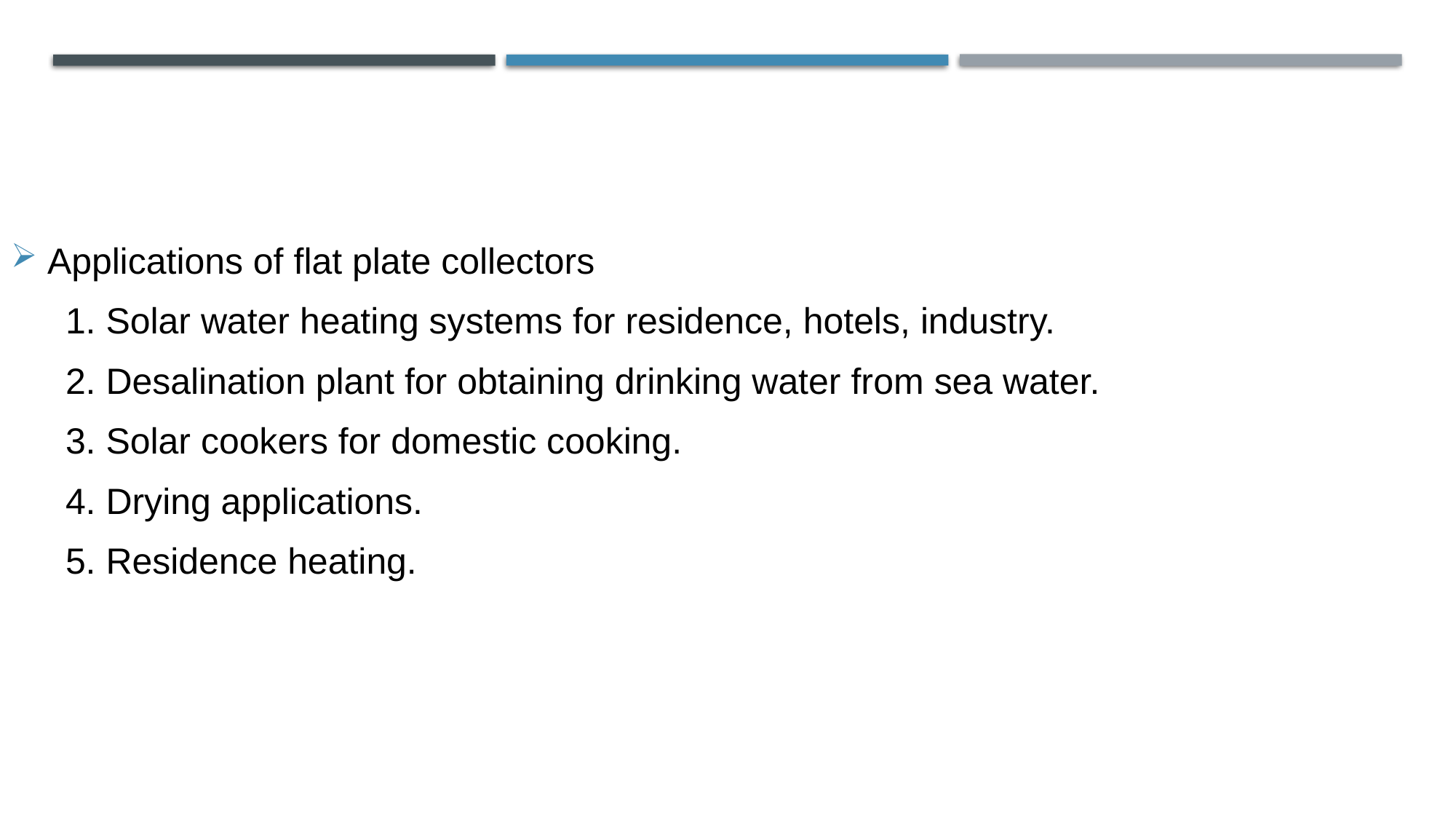

Applications of flat plate collectors
1. Solar water heating systems for residence, hotels, industry.
2. Desalination plant for obtaining drinking water from sea water.
3. Solar cookers for domestic cooking.
4. Drying applications.
5. Residence heating.